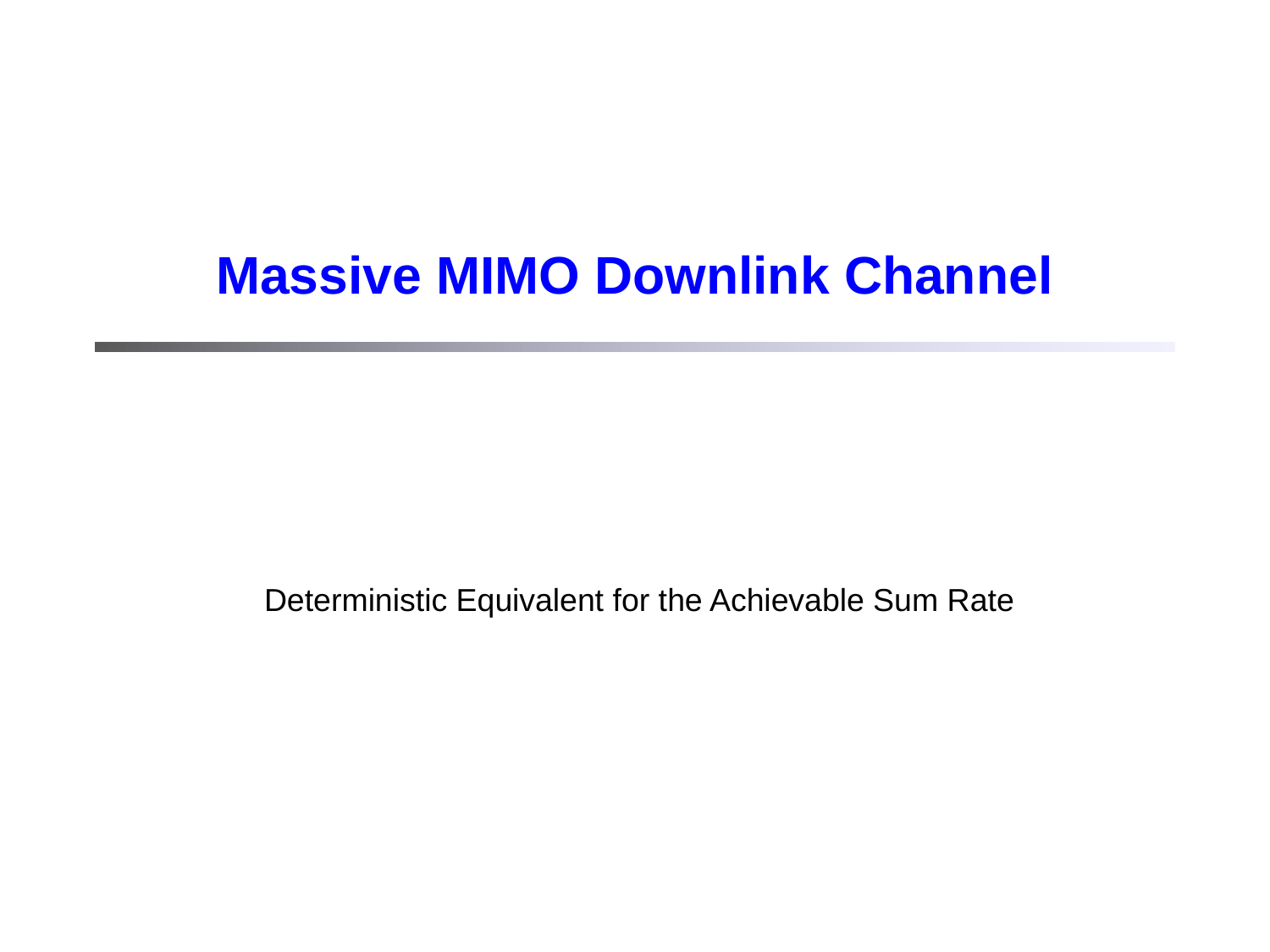

# Massive MIMO Downlink Channel
Deterministic Equivalent for the Achievable Sum Rate